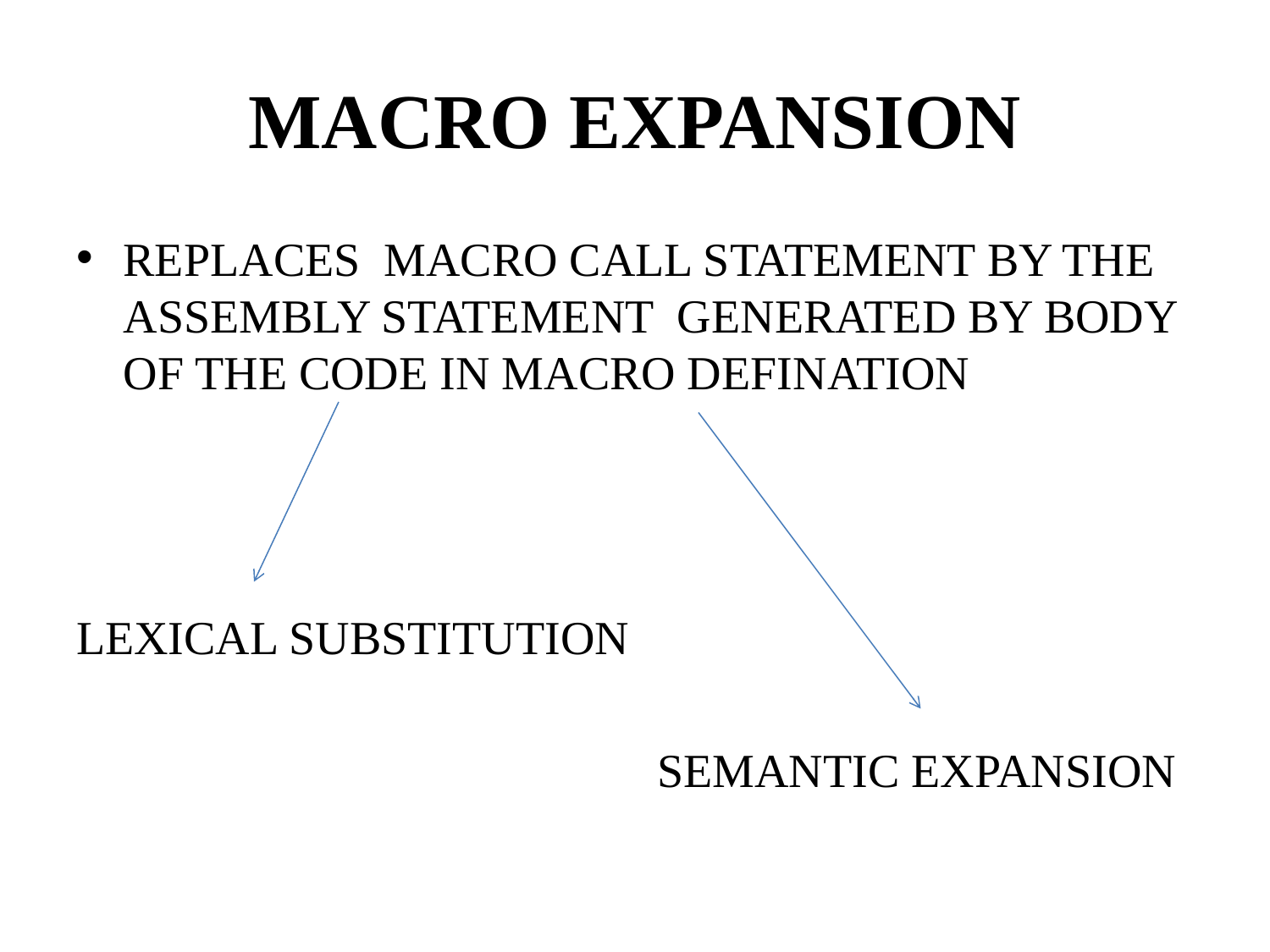

# MACRO EXPANSION
REPLACES  MACRO CALL STATEMENT BY THE ASSEMBLY STATEMENT  GENERATED BY BODY OF THE CODE IN MACRO DEFINATION

LEXICAL SUBSTITUTION

                                                 SEMANTIC EXPANSION